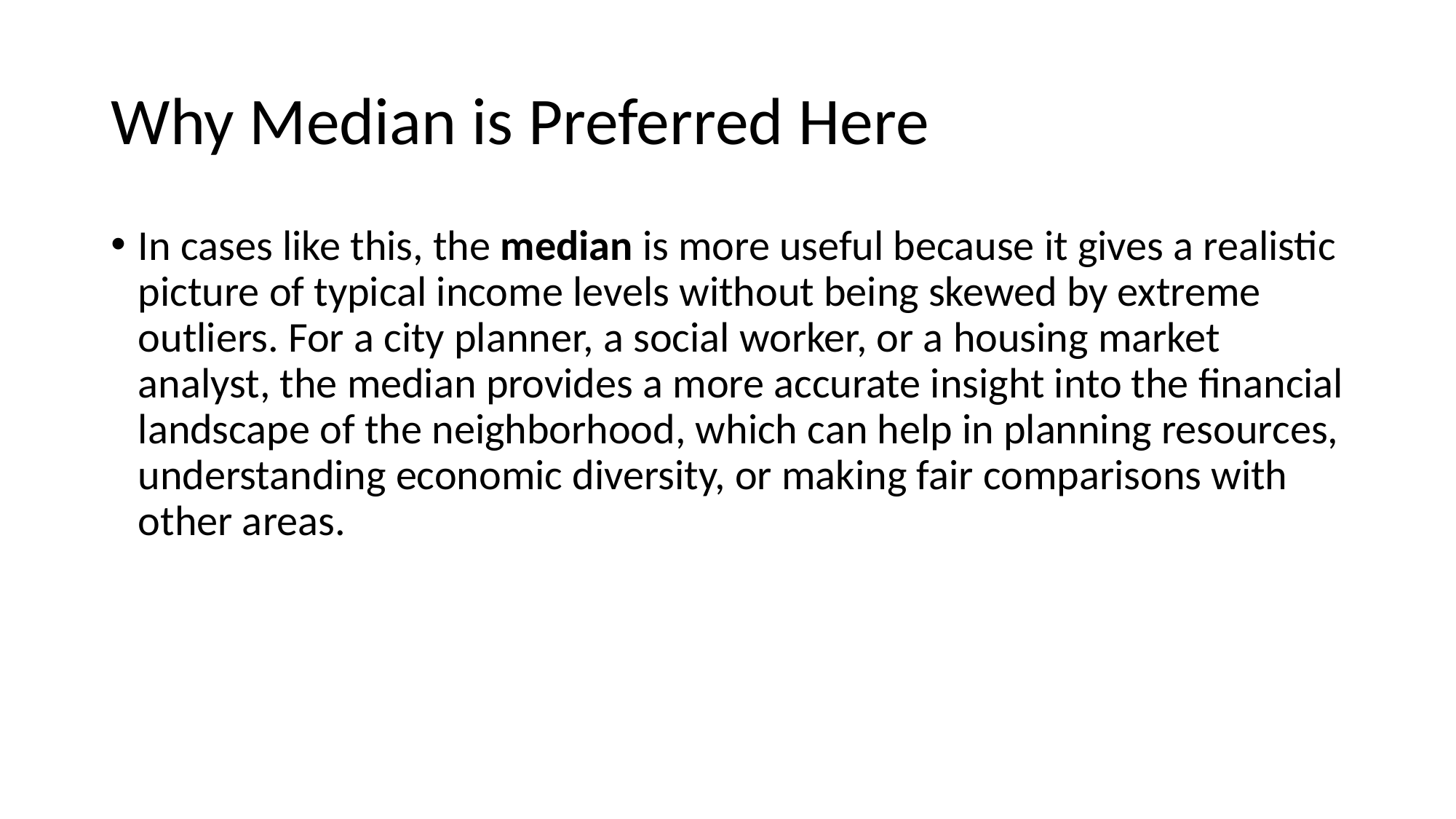

# Why Median is Preferred Here
In cases like this, the median is more useful because it gives a realistic picture of typical income levels without being skewed by extreme outliers. For a city planner, a social worker, or a housing market analyst, the median provides a more accurate insight into the financial landscape of the neighborhood, which can help in planning resources, understanding economic diversity, or making fair comparisons with other areas.